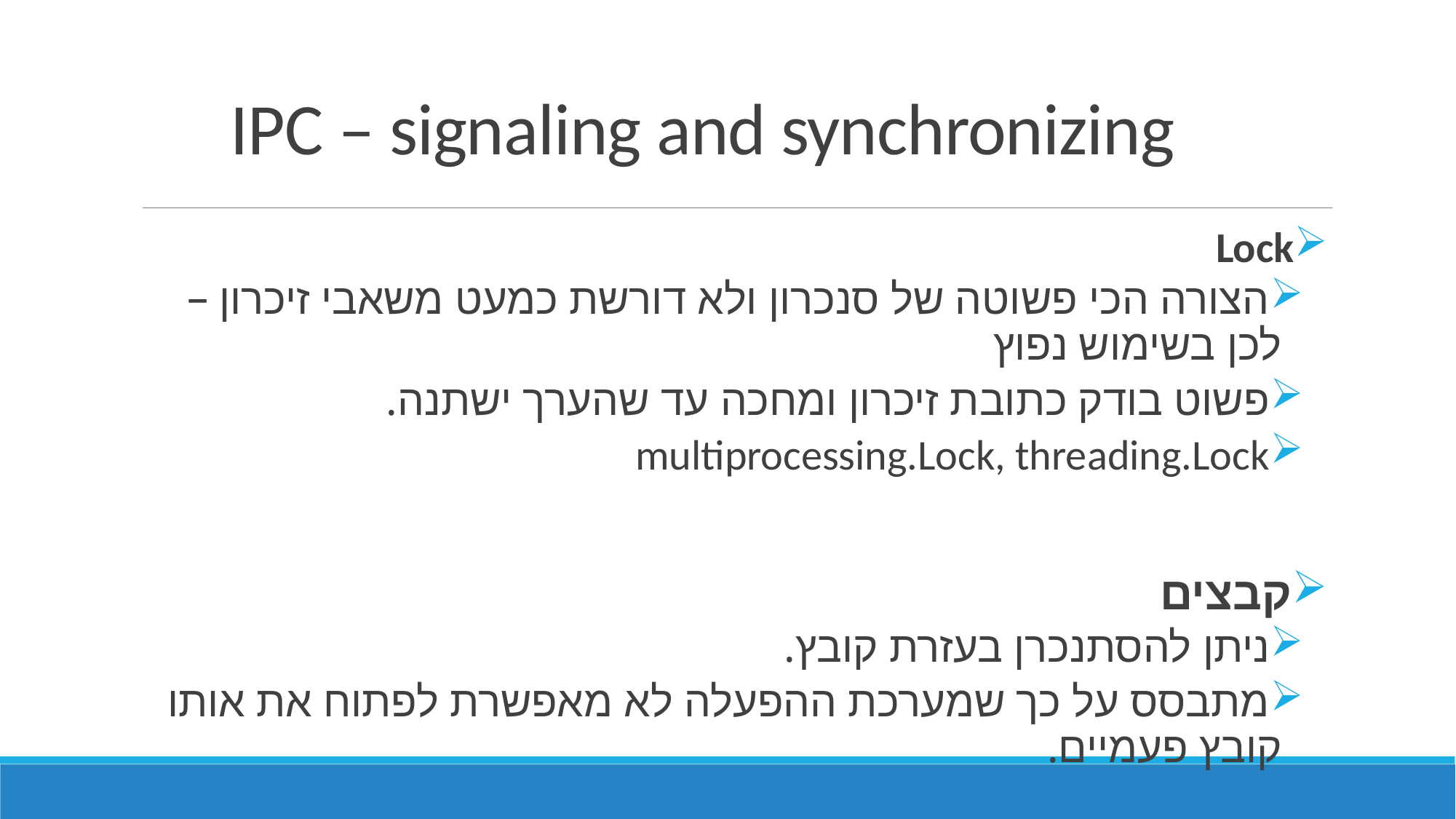

# IPC – signaling and synchronizing
Lock
הצורה הכי פשוטה של סנכרון ולא דורשת כמעט משאבי זיכרון – לכן בשימוש נפוץ
פשוט בודק כתובת זיכרון ומחכה עד שהערך ישתנה.
multiprocessing.Lock, threading.Lock

קבצים
ניתן להסתנכרן בעזרת קובץ.
מתבסס על כך שמערכת ההפעלה לא מאפשרת לפתוח את אותו קובץ פעמיים.